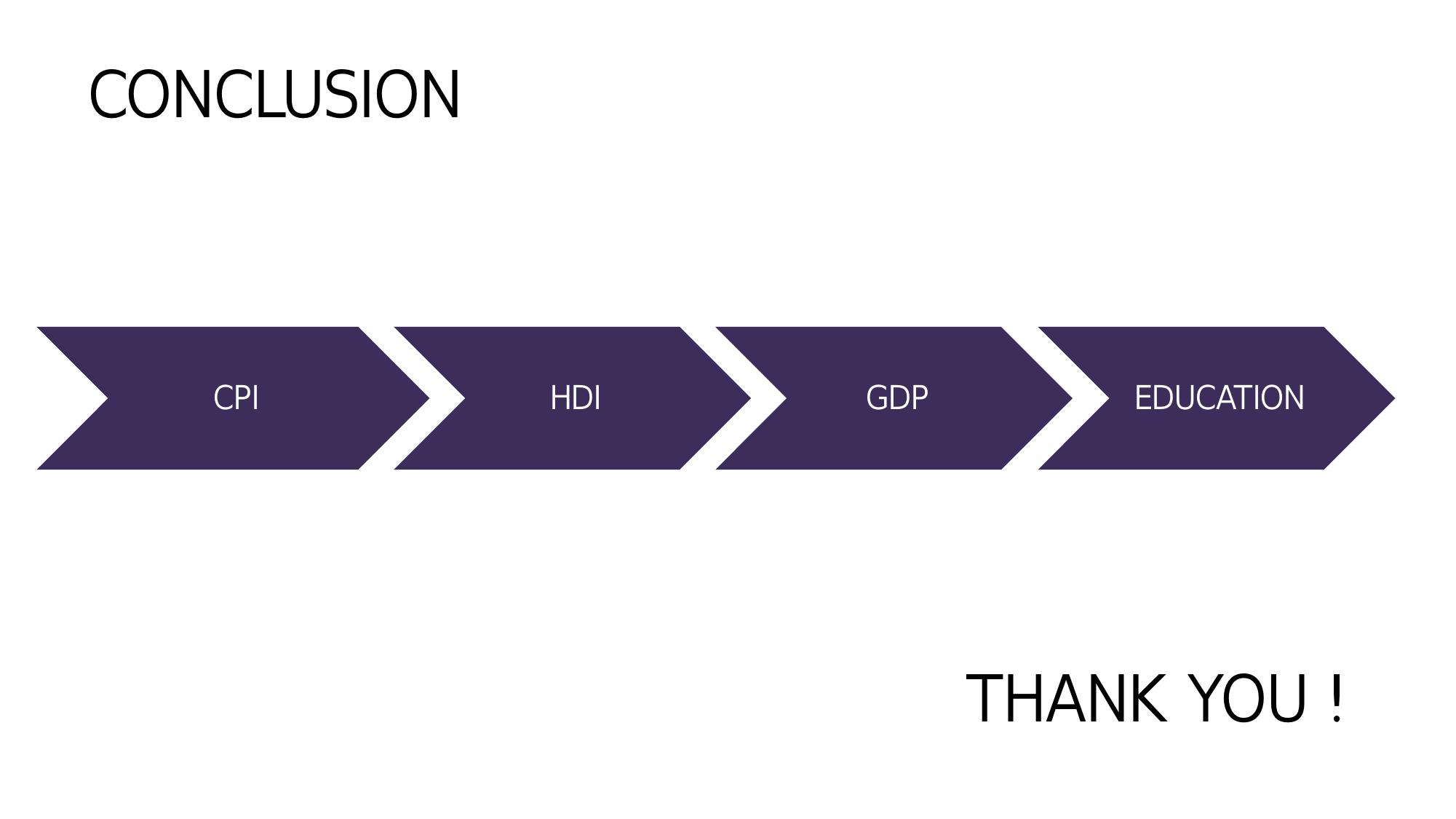

CONCLUSION
CPI
HDI
GDP
EDUCATION
THANK YOU !